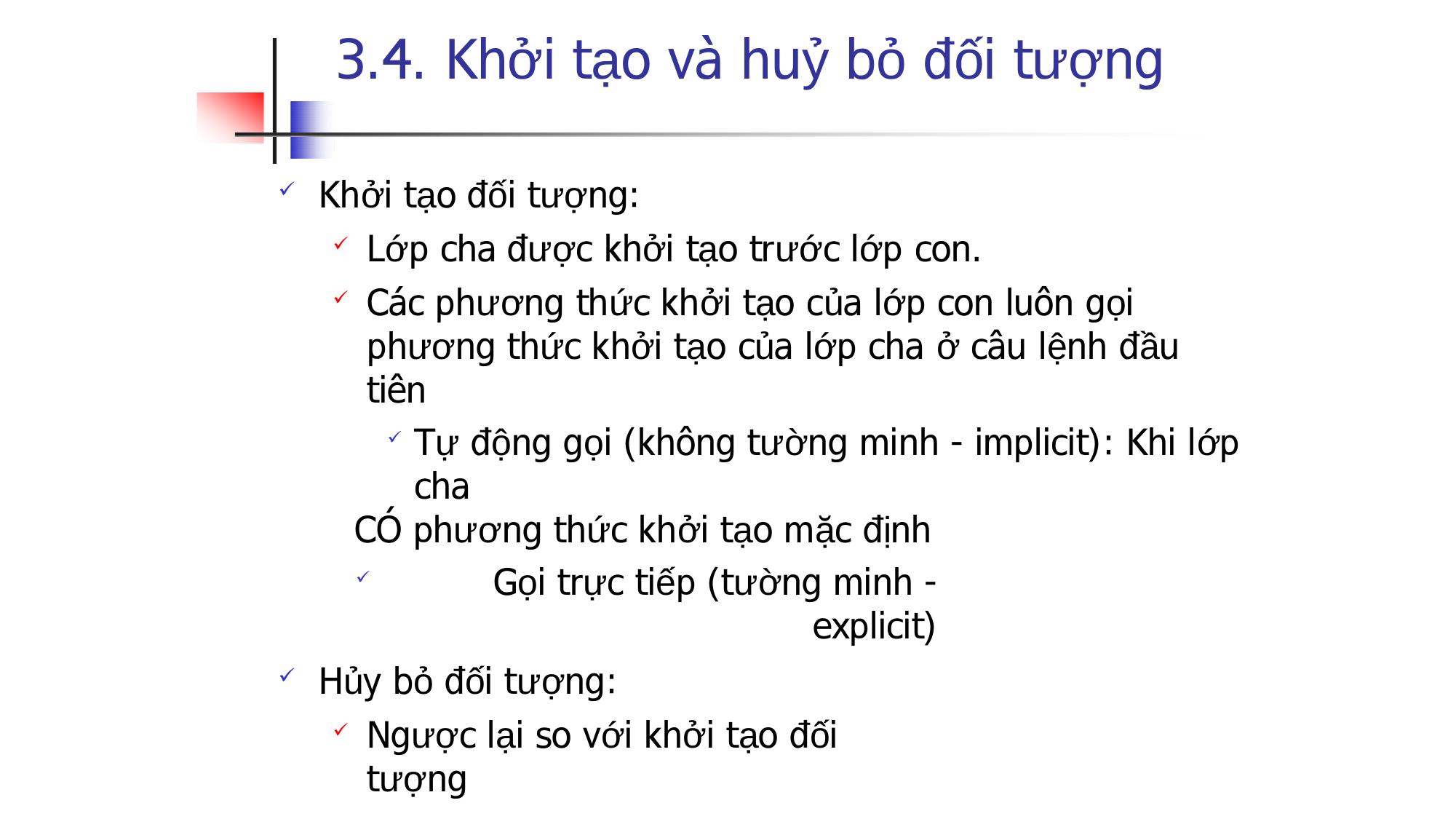

# 3.4. Khởi tạo và huỷ bỏ đối tượng

Khởi tạo đối tượng:
Lớp cha được khởi tạo trước lớp con.
Các phương thức khởi tạo của lớp con luôn gọi  phương thức khởi tạo của lớp cha ở câu lệnh đầu  tiên
Tự động gọi (không tường minh - implicit): Khi lớp cha
CÓ phương thức khởi tạo mặc định
Gọi trực tiếp (tường minh -explicit)
Hủy bỏ đối tượng:
Ngược lại so với khởi tạo đối tượng